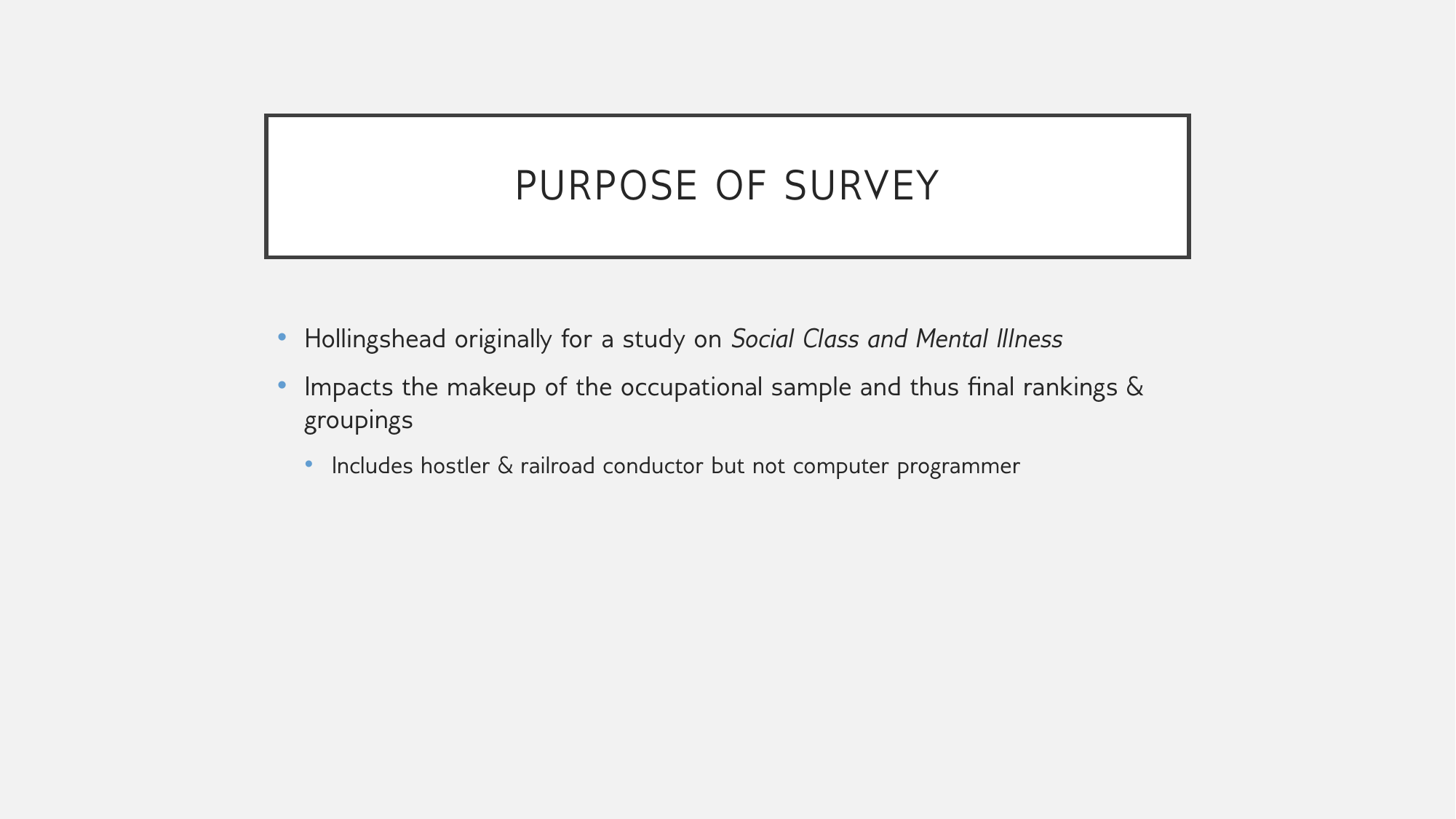

# Purpose of Survey
Hollingshead originally for a study on Social Class and Mental Illness
Impacts the makeup of the occupational sample and thus final rankings & groupings
Includes hostler & railroad conductor but not computer programmer